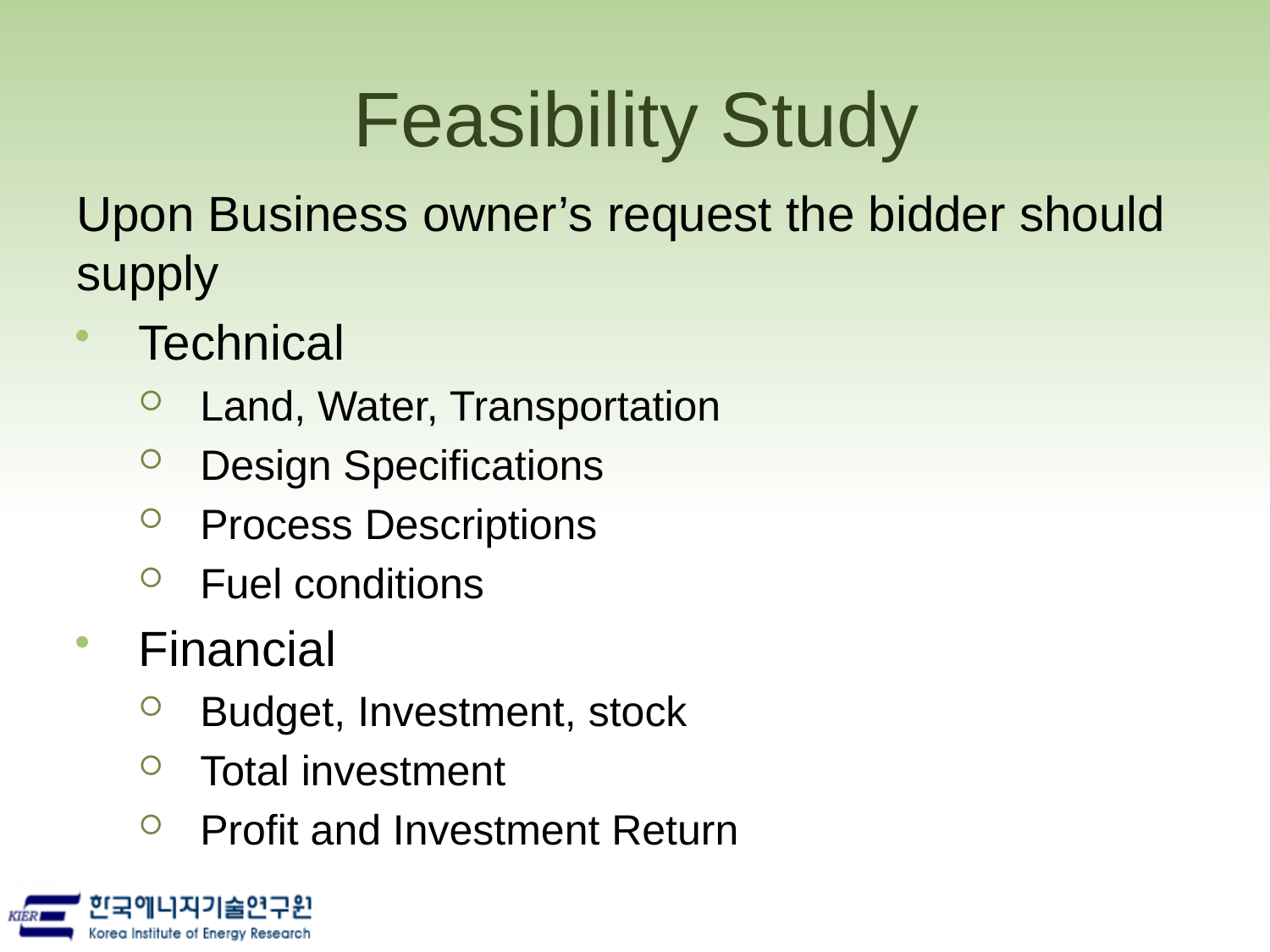

# Feasibility Study
Upon Business owner’s request the bidder should supply
Technical
Land, Water, Transportation
Design Specifications
Process Descriptions
Fuel conditions
Financial
Budget, Investment, stock
Total investment
Profit and Investment Return